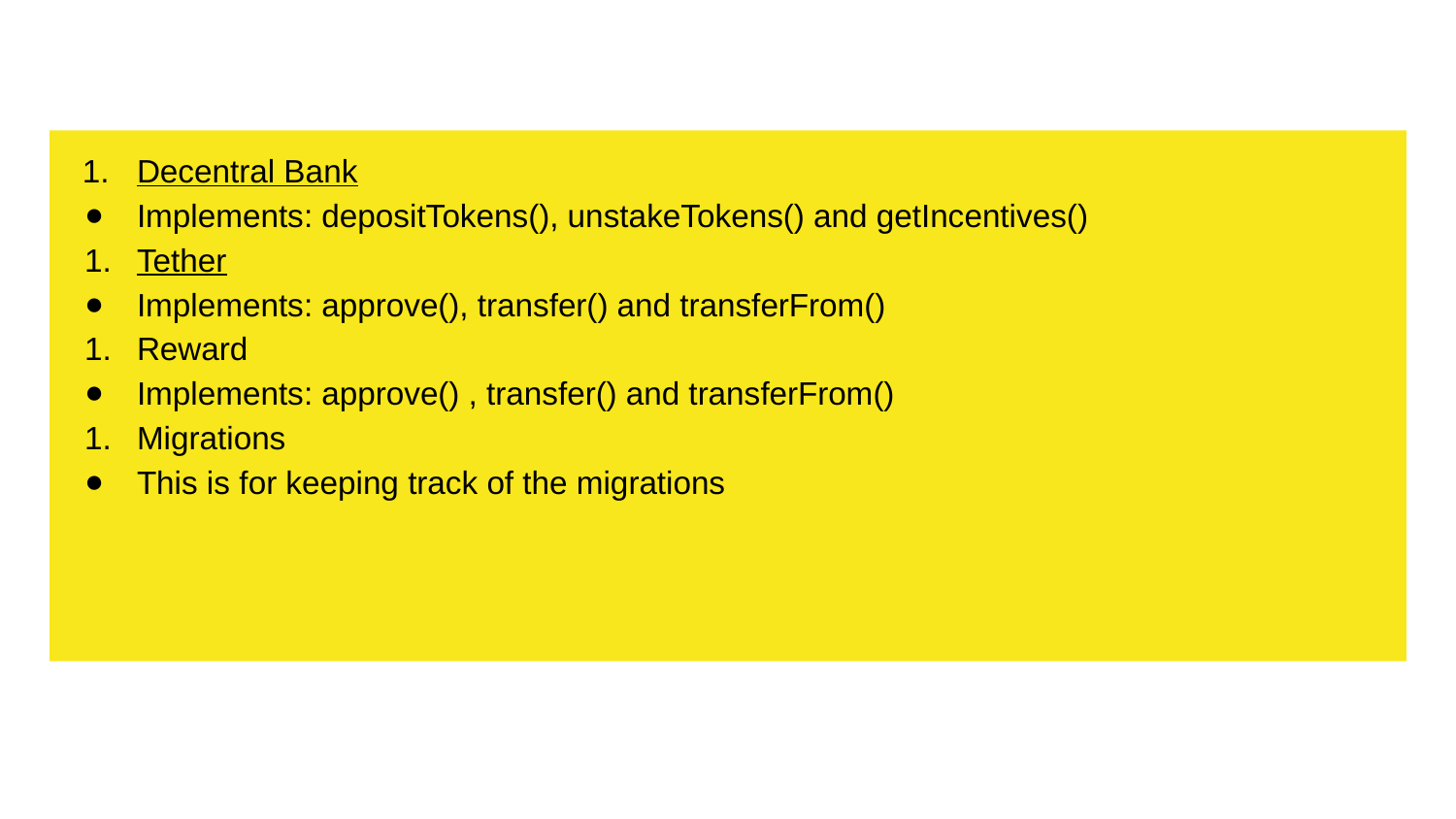

Decentral Bank
Implements: depositTokens(), unstakeTokens() and getIncentives()
Tether
Implements: approve(), transfer() and transferFrom()
Reward
Implements: approve() , transfer() and transferFrom()
Migrations
This is for keeping track of the migrations